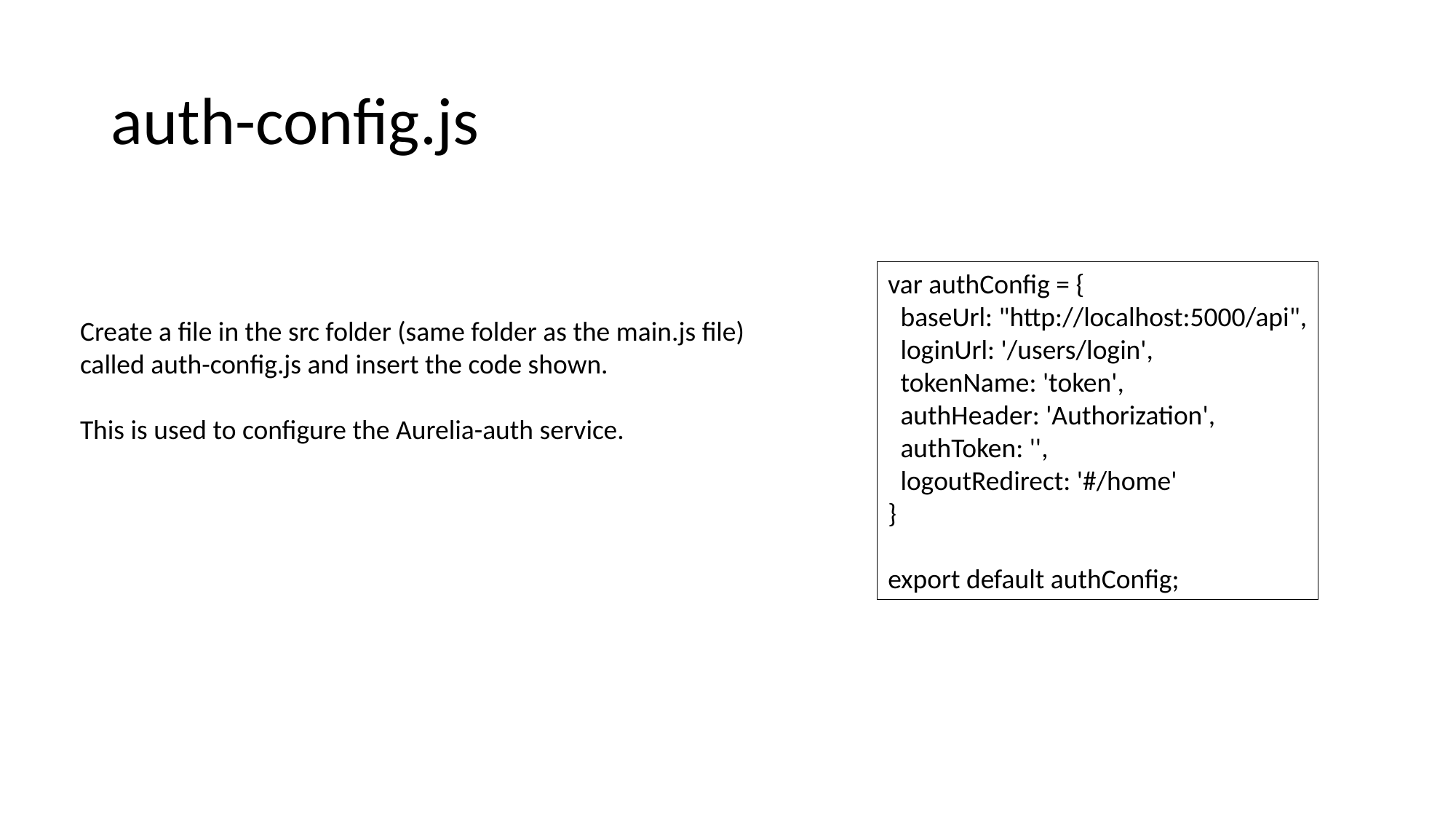

# auth-config.js
var authConfig = {
  baseUrl: "http://localhost:5000/api",
  loginUrl: '/users/login',
  tokenName: 'token',
  authHeader: 'Authorization',
  authToken: '',
  logoutRedirect: '#/home'
}

export default authConfig;
Create a file in the src folder (same folder as the main.js file)
called auth-config.js and insert the code shown.

This is used to configure the Aurelia-auth service.